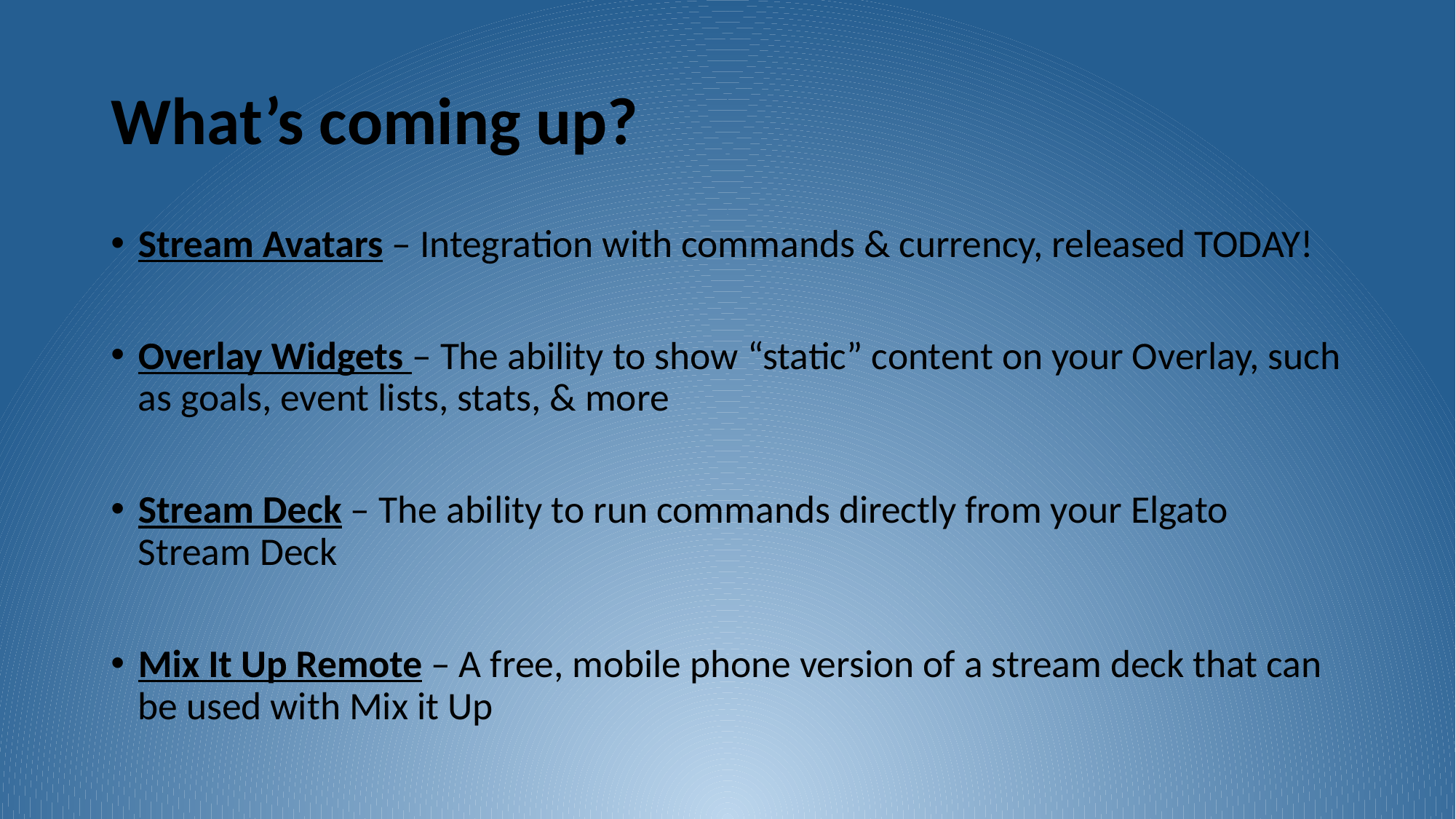

# What’s coming up?
Stream Avatars – Integration with commands & currency, released TODAY!

Overlay Widgets – The ability to show “static” content on your Overlay, such as goals, event lists, stats, & more

Stream Deck – The ability to run commands directly from your Elgato Stream Deck

Mix It Up Remote – A free, mobile phone version of a stream deck that can be used with Mix it Up